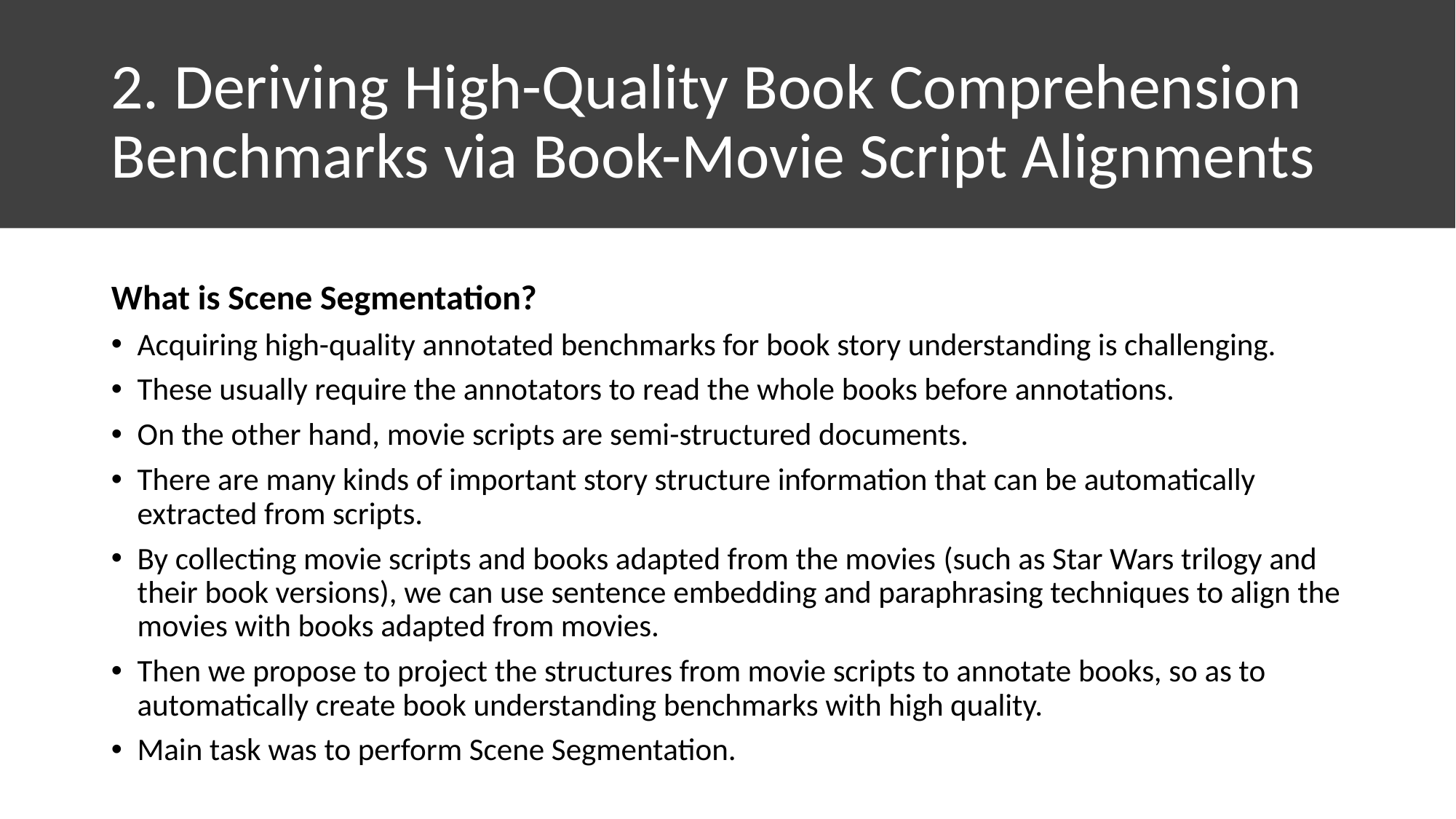

# 2. Deriving High-Quality Book Comprehension Benchmarks via Book-Movie Script Alignments
What is Scene Segmentation?
Acquiring high-quality annotated benchmarks for book story understanding is challenging.
These usually require the annotators to read the whole books before annotations.
On the other hand, movie scripts are semi-structured documents.
There are many kinds of important story structure information that can be automatically extracted from scripts.
By collecting movie scripts and books adapted from the movies (such as Star Wars trilogy and their book versions), we can use sentence embedding and paraphrasing techniques to align the movies with books adapted from movies.
Then we propose to project the structures from movie scripts to annotate books, so as to automatically create book understanding benchmarks with high quality.
Main task was to perform Scene Segmentation.